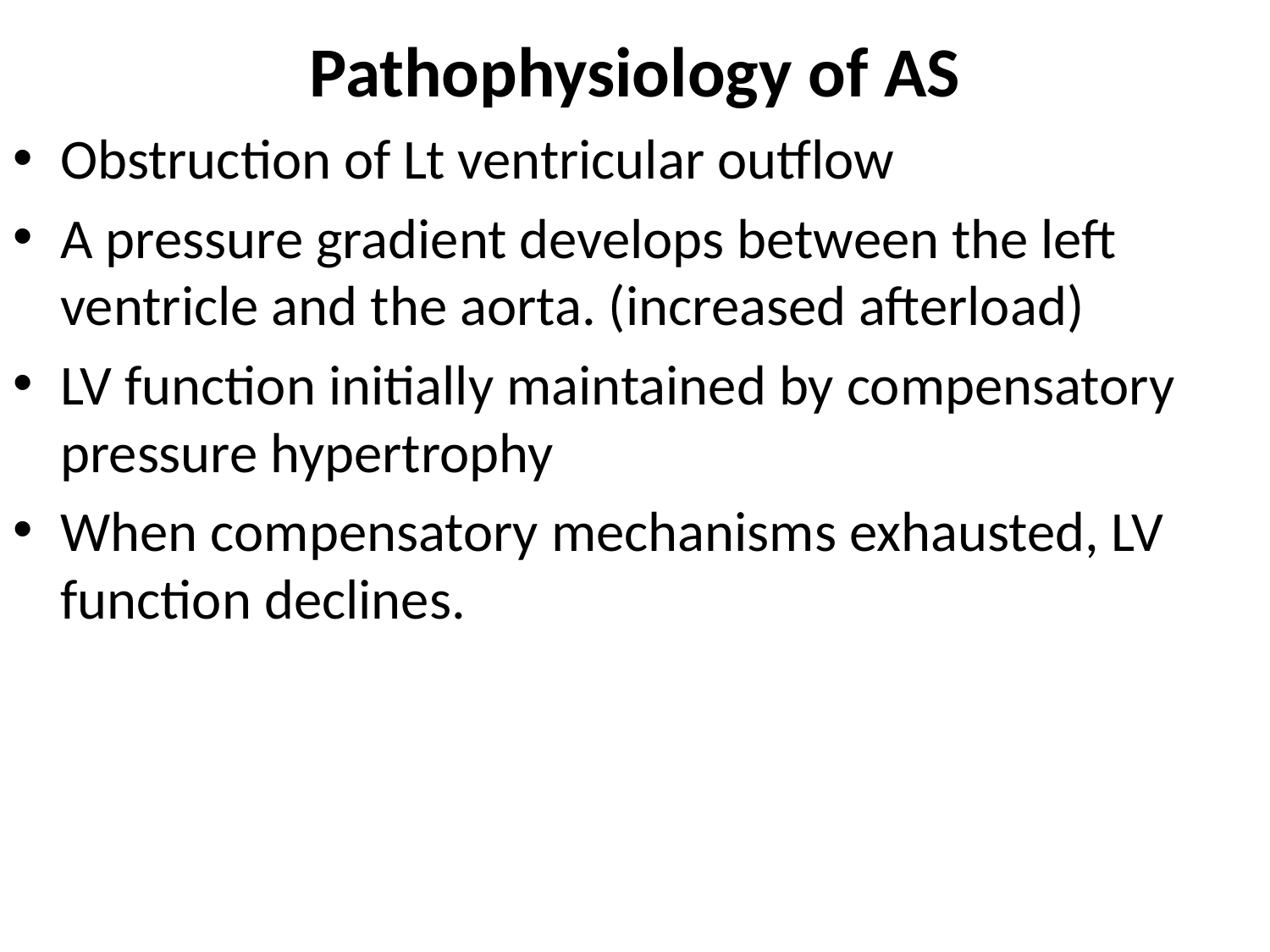

# Pathophysiology of AS
Obstruction of Lt ventricular outflow
A pressure gradient develops between the left ventricle and the aorta. (increased afterload)
LV function initially maintained by compensatory pressure hypertrophy
When compensatory mechanisms exhausted, LV function declines.